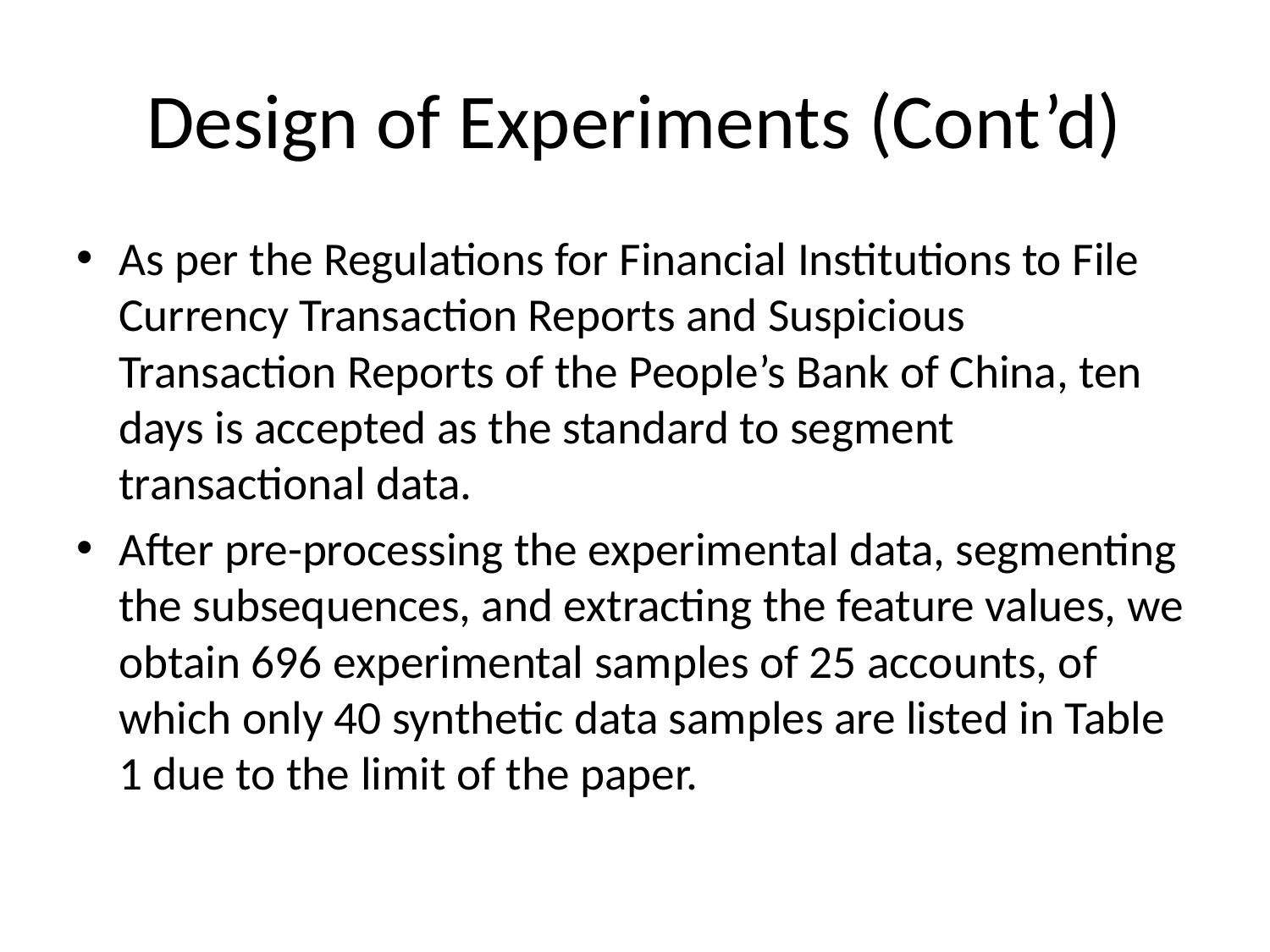

# Design of Experiments (Cont’d)
As per the Regulations for Financial Institutions to File Currency Transaction Reports and Suspicious Transaction Reports of the People’s Bank of China, ten days is accepted as the standard to segment transactional data.
After pre-processing the experimental data, segmenting the subsequences, and extracting the feature values, we obtain 696 experimental samples of 25 accounts, of which only 40 synthetic data samples are listed in Table 1 due to the limit of the paper.